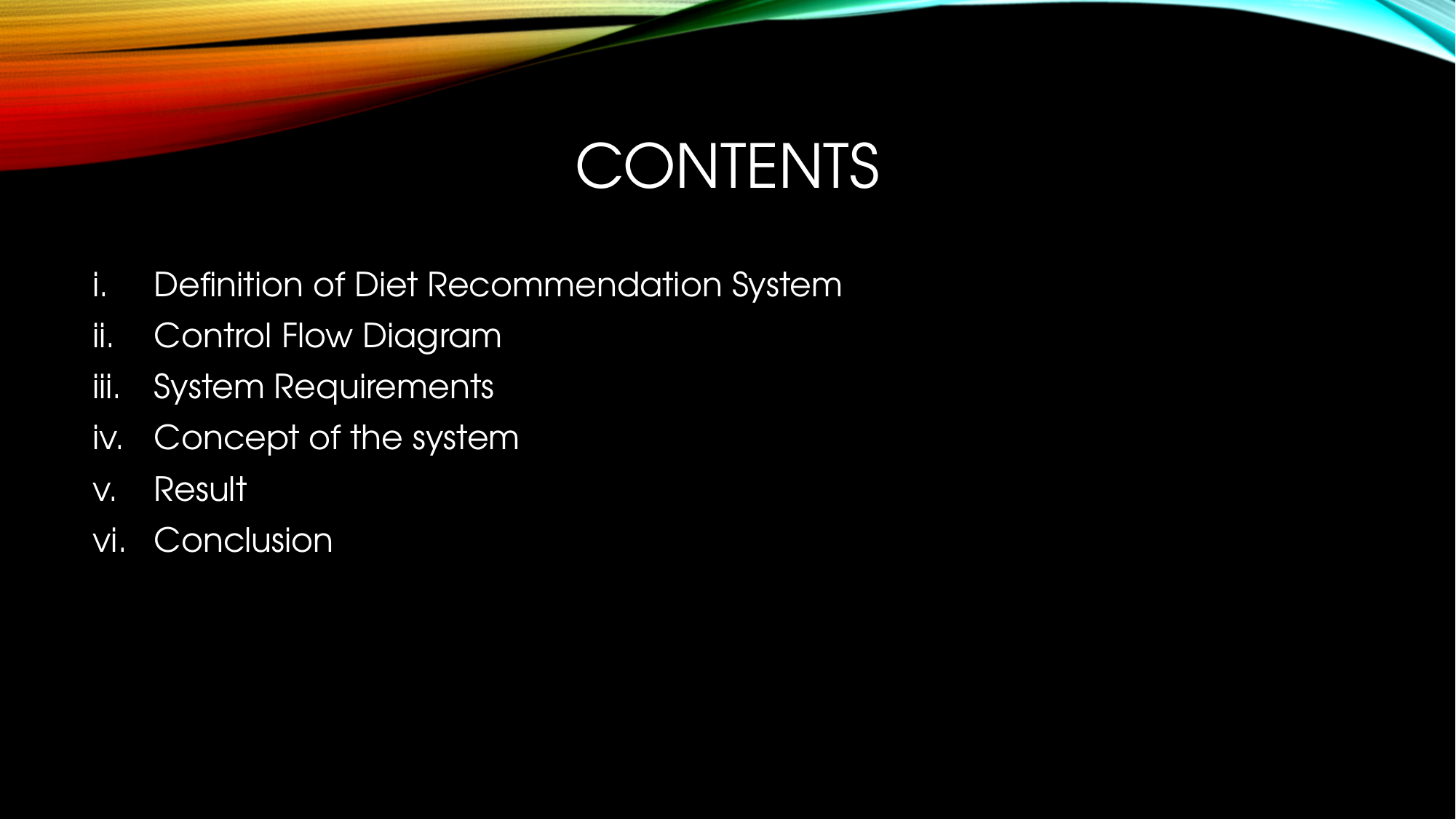

# Contents
Definition of Diet Recommendation System
Control Flow Diagram
System Requirements
Concept of the system
Result
Conclusion